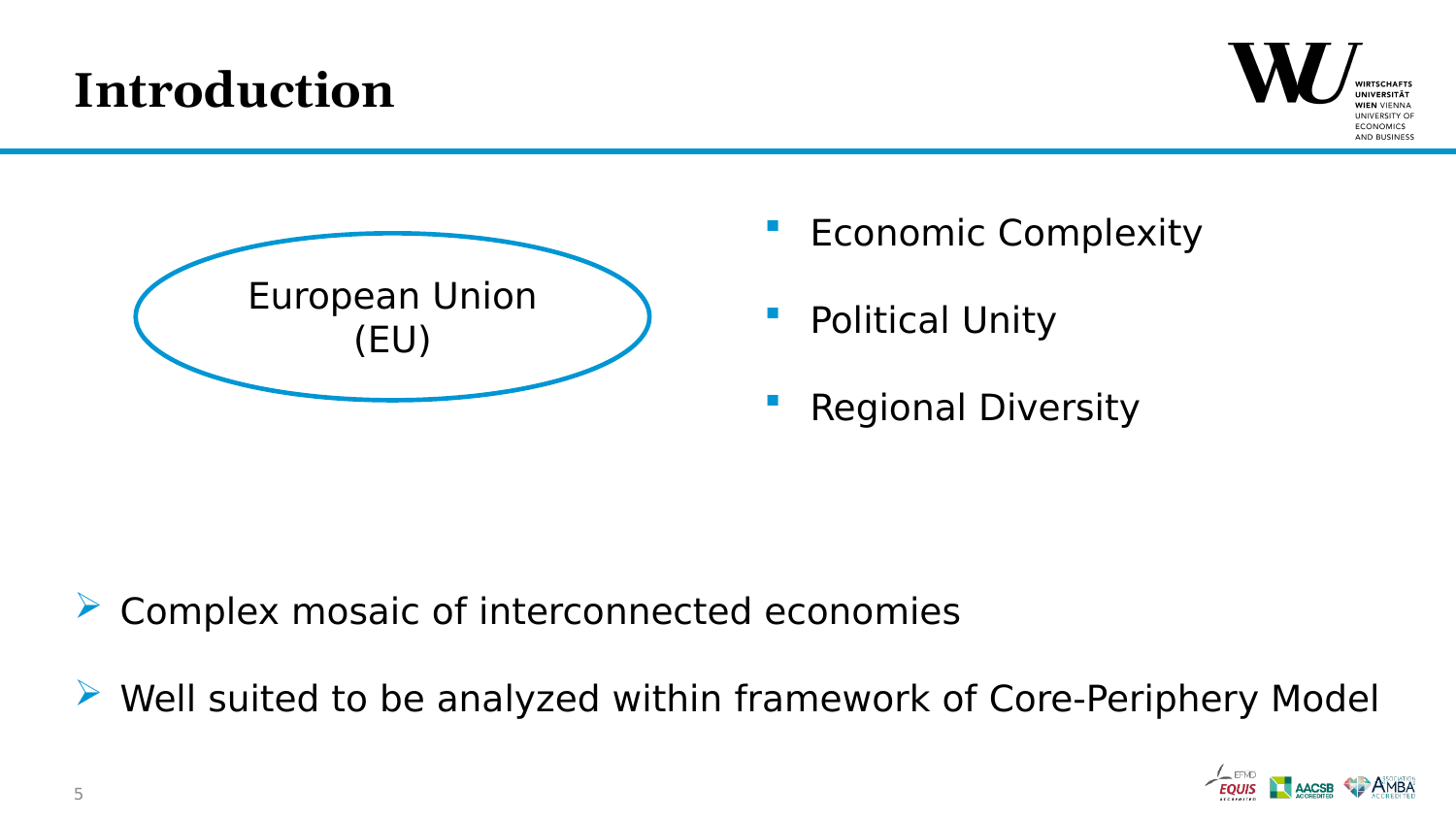

# Introduction
Economic Complexity

Political Unity

Regional Diversity
European Union (EU)
Complex mosaic of interconnected economies

Well suited to be analyzed within framework of Core-Periphery Model
5